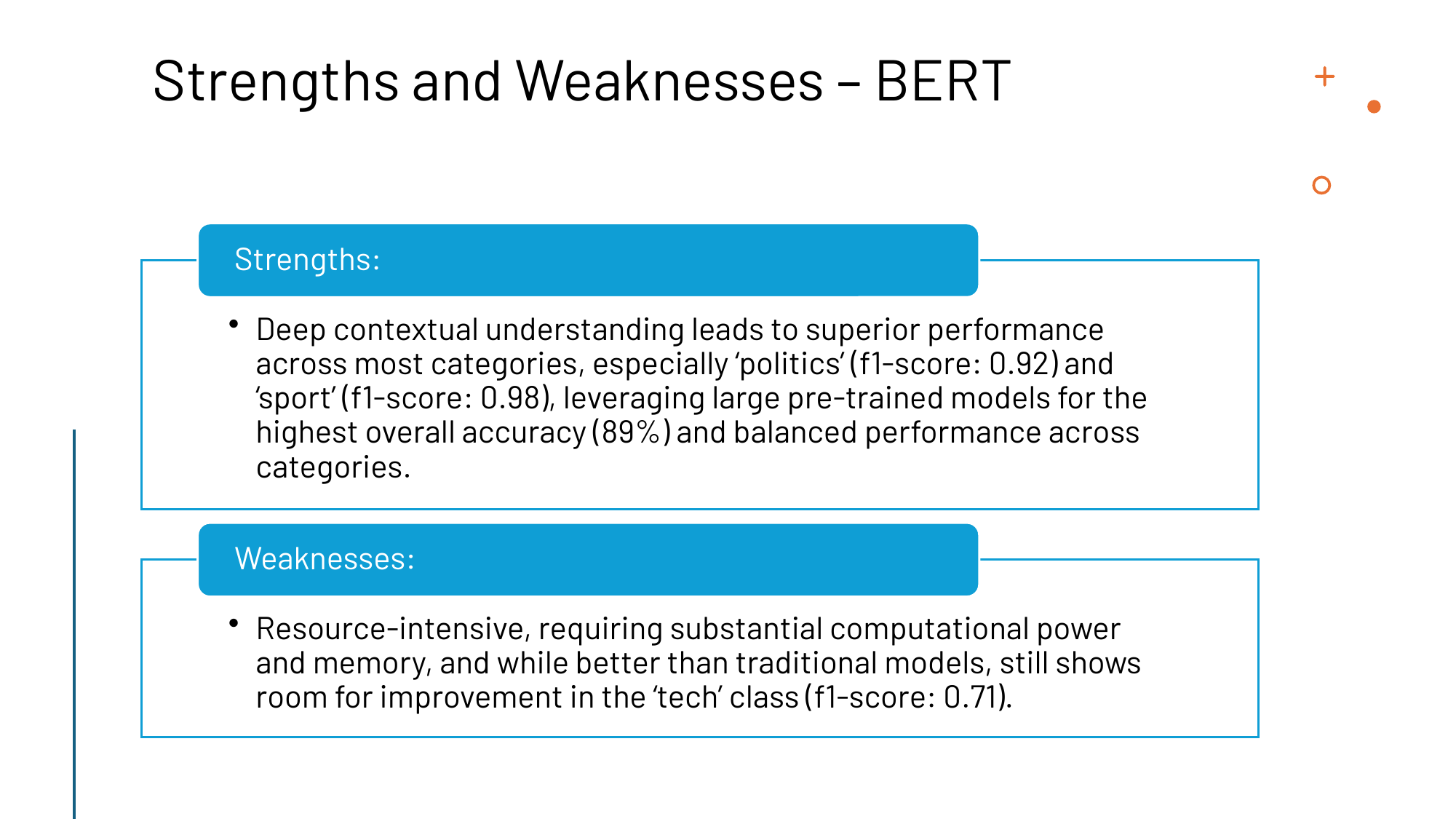

# Strengths and Weaknesses – BERT

Deep contextual understanding leads to superior performance across most categories, especially ‘politics’ (f1-score: 0.92) and ‘sport’ (f1-score: 0.98), leveraging large pre-trained models for the highest overall accuracy (89%) and balanced performance across categories.
Strengths:
Resource-intensive, requiring substantial computational power and memory, and while better than traditional models, still shows room for improvement in the ‘tech’ class (f1-score: 0.71).
Weaknesses: